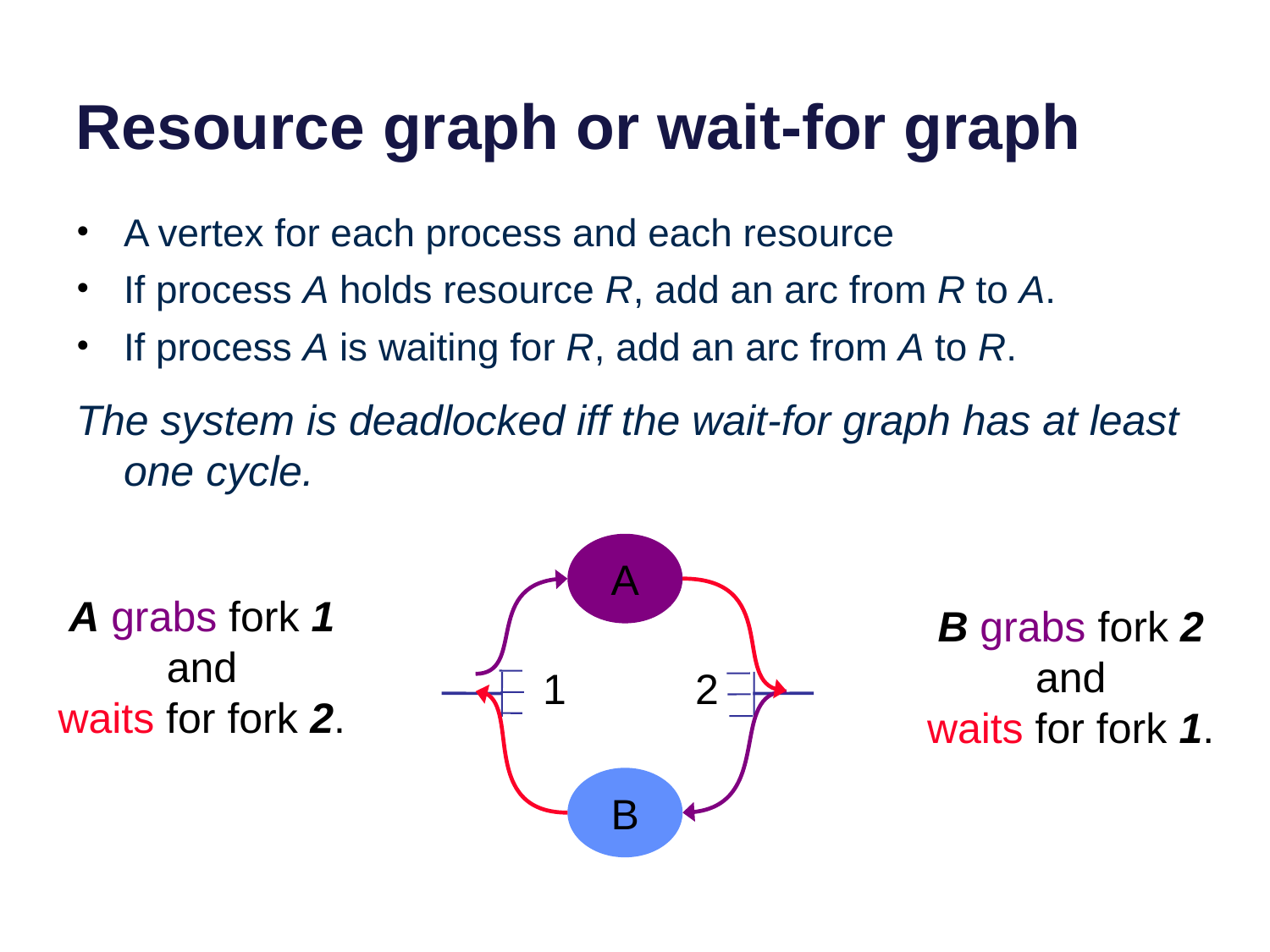

# Resource graph or wait-for graph
A vertex for each process and each resource
If process A holds resource R, add an arc from R to A.
If process A is waiting for R, add an arc from A to R.
The system is deadlocked iff the wait-for graph has at least one cycle.
A

A grabs fork 1
and
waits for fork 2.
B grabs fork 2
and
waits for fork 1.
1
2
B